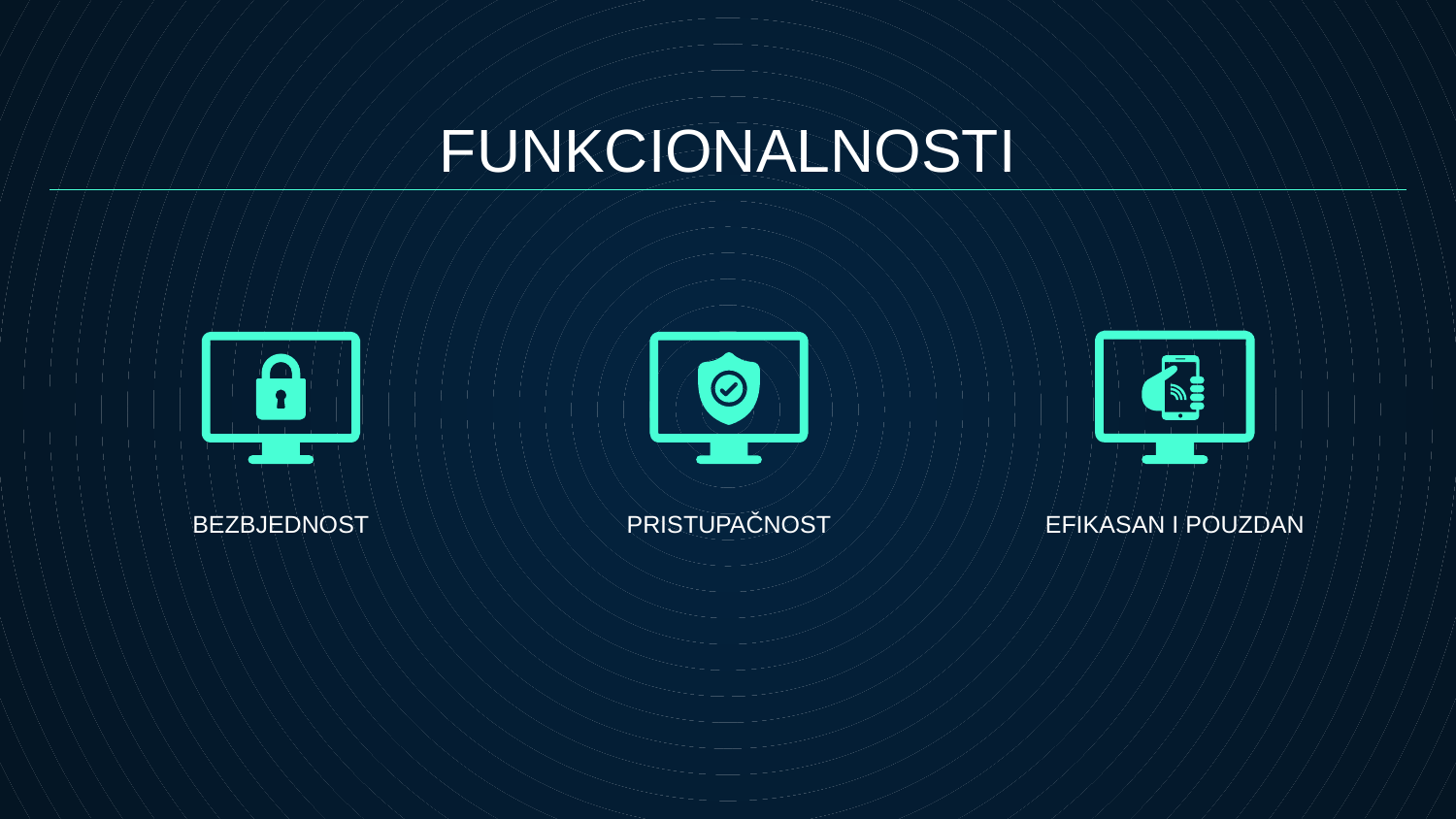

FUNKCIONALNOSTI

# BEZBJEDNOST
PRISTUPAČNOST
EFIKASAN I POUZDAN